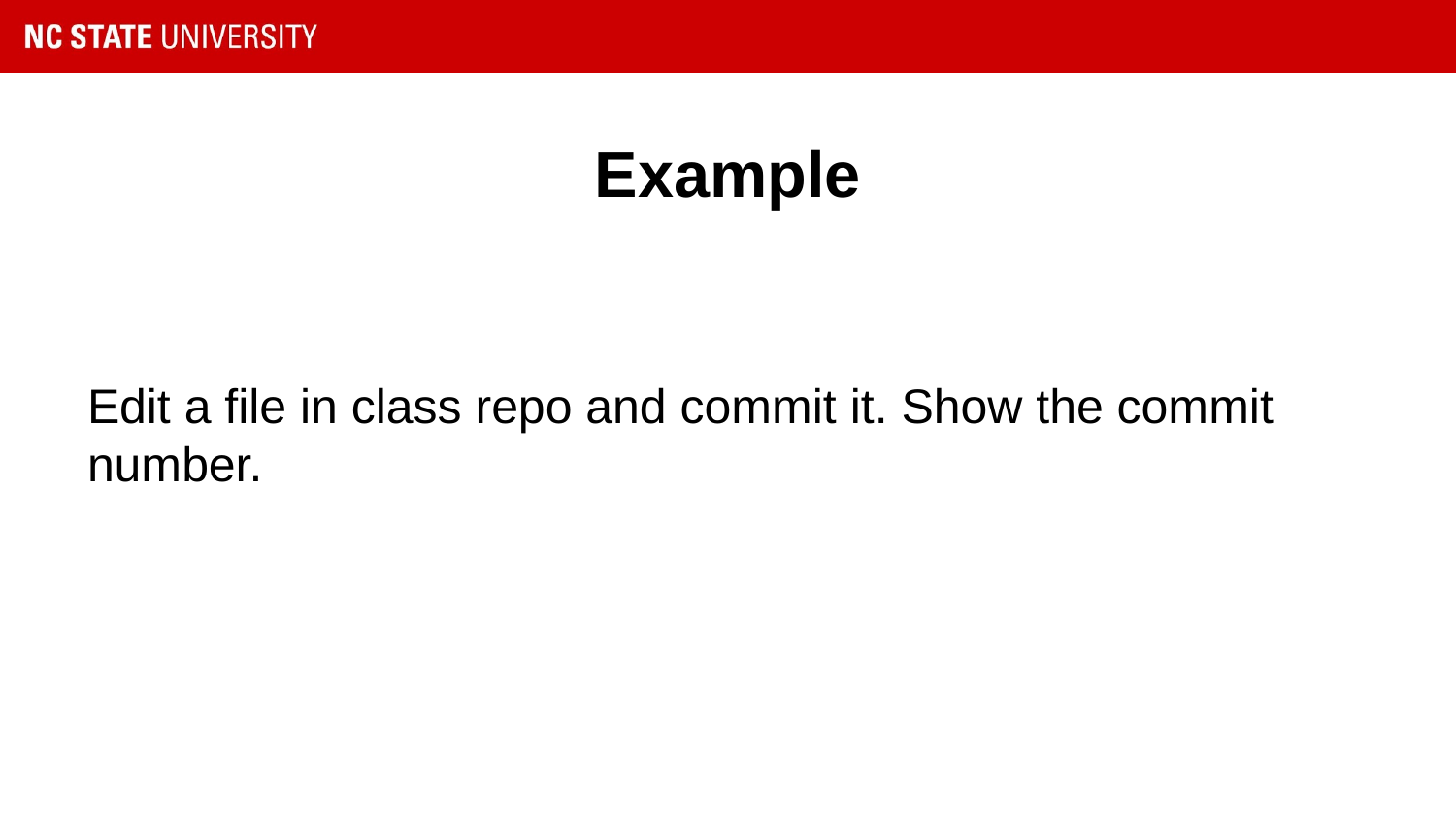

# Example
Edit a file in class repo and commit it. Show the commit number.